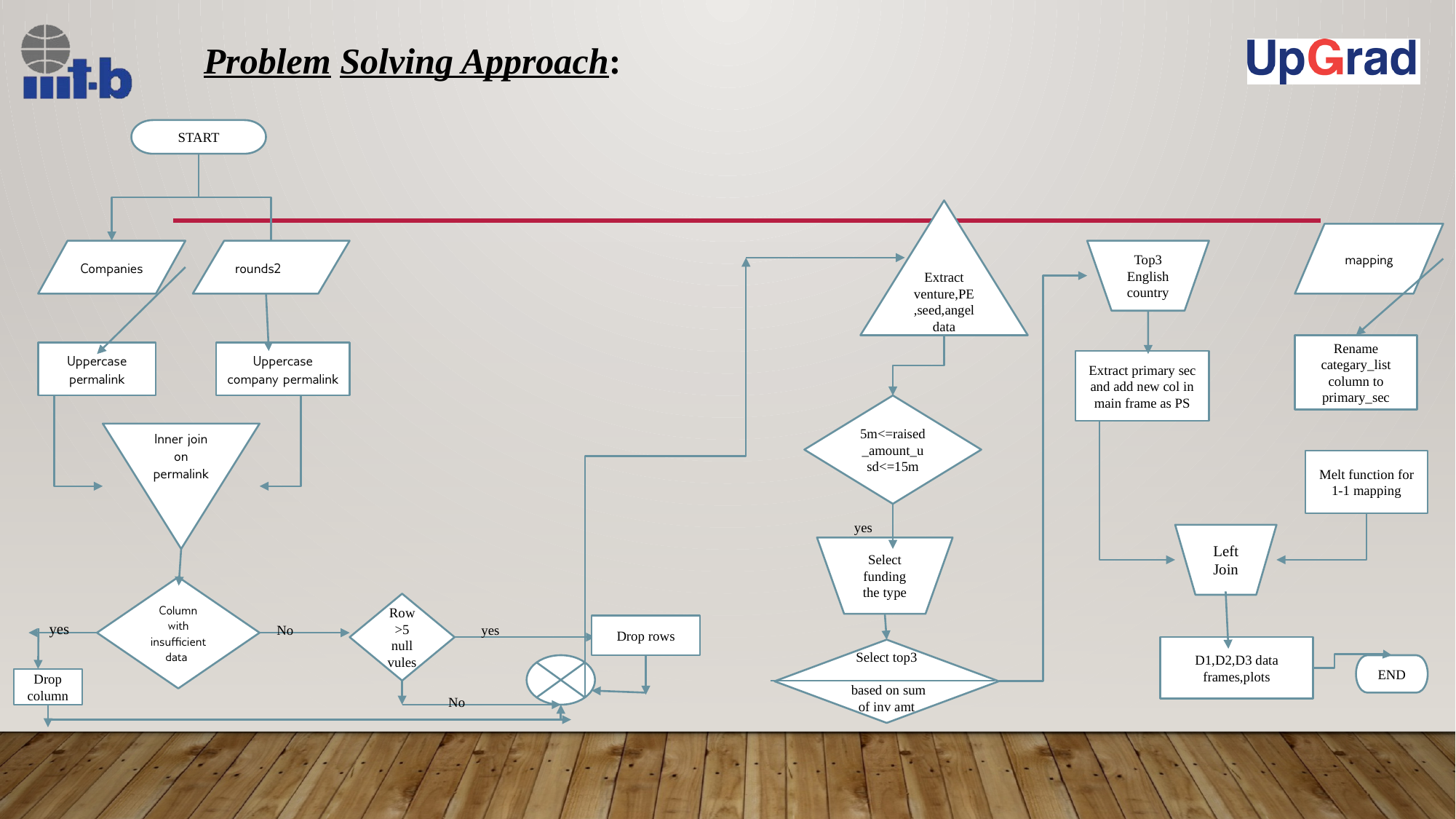

Problem Solving Approach:
START
Extract venture,PE,seed,angel data
mapping
Companies
rounds2
Top3 English country
Rename categary_list column to primary_sec
Uppercase permalink
Uppercase company permalink
Extract primary sec and add new col in main frame as PS
5m<=raised_amount_usd<=15m
Inner join on permalink
Melt function for 1-1 mapping
yes
Left Join
Select funding the type
Column with insufficient data
Row>5 null vules
yes
Drop rows
No
yes
D1,D2,D3 data frames,plots
Select top3

 based on sum of inv amt
END

Drop column
No